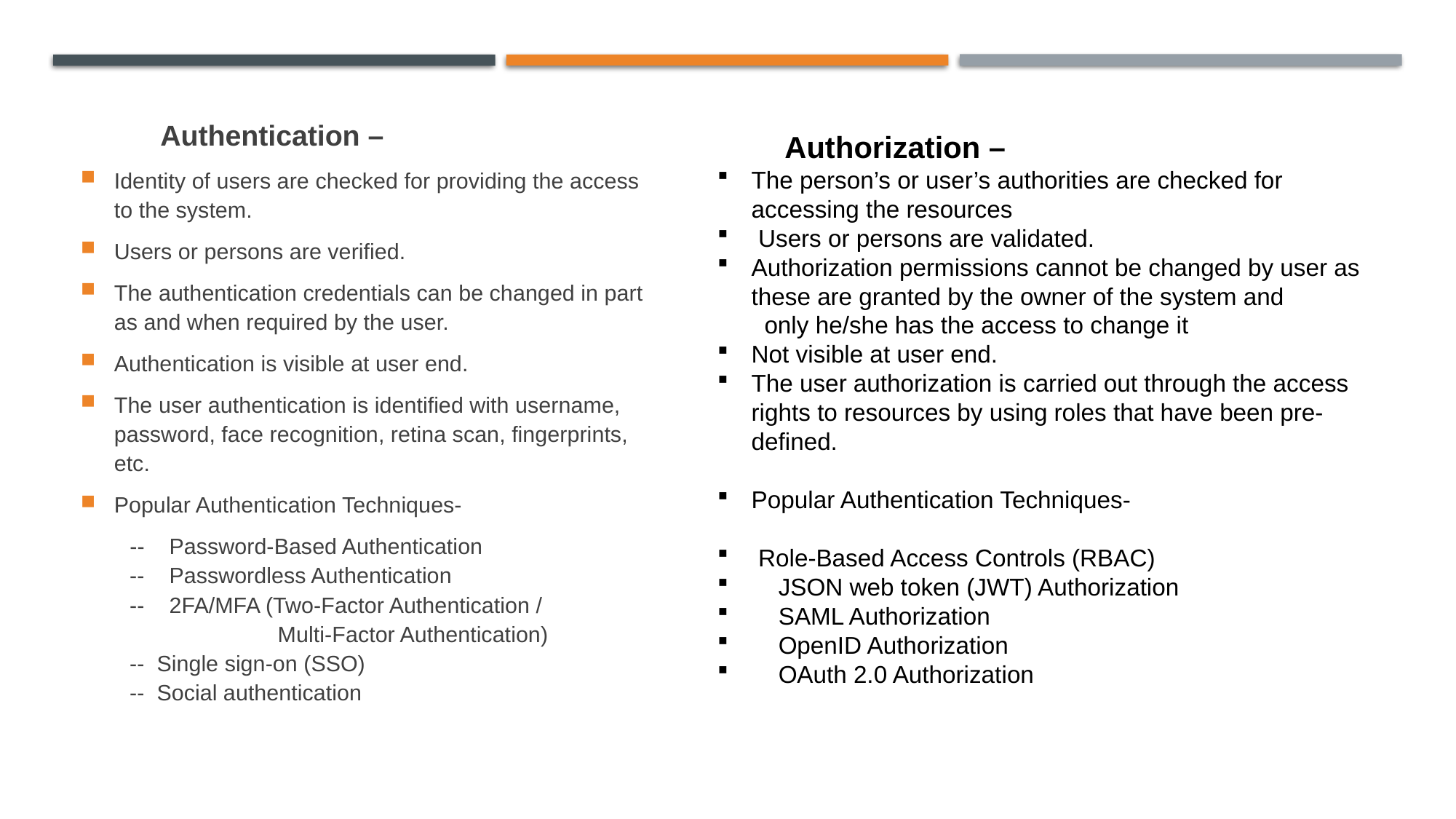

#
          Authentication –
Identity of users are checked for providing the access to the system.
Users or persons are verified.
The authentication credentials can be changed in part as and when required by the user.
Authentication is visible at user end.
The user authentication is identified with username, password, face recognition, retina scan, fingerprints, etc.
Popular Authentication Techniques-
        --    Password-Based Authentication
        --    Passwordless Authentication
        --    2FA/MFA (Two-Factor Authentication /
                                Multi-Factor Authentication)
        --  Single sign-on (SSO)
        --  Social authentication
          Authorization –
The person’s or user’s authorities are checked for accessing the resources
 Users or persons are validated.
Authorization permissions cannot be changed by user as these are granted by the owner of the system and
       only he/she has the access to change it
Not visible at user end.
The user authorization is carried out through the access rights to resources by using roles that have been pre-defined.

Popular Authentication Techniques-

 Role-Based Access Controls (RBAC)
    JSON web token (JWT) Authorization
    SAML Authorization
    OpenID Authorization
    OAuth 2.0 Authorization